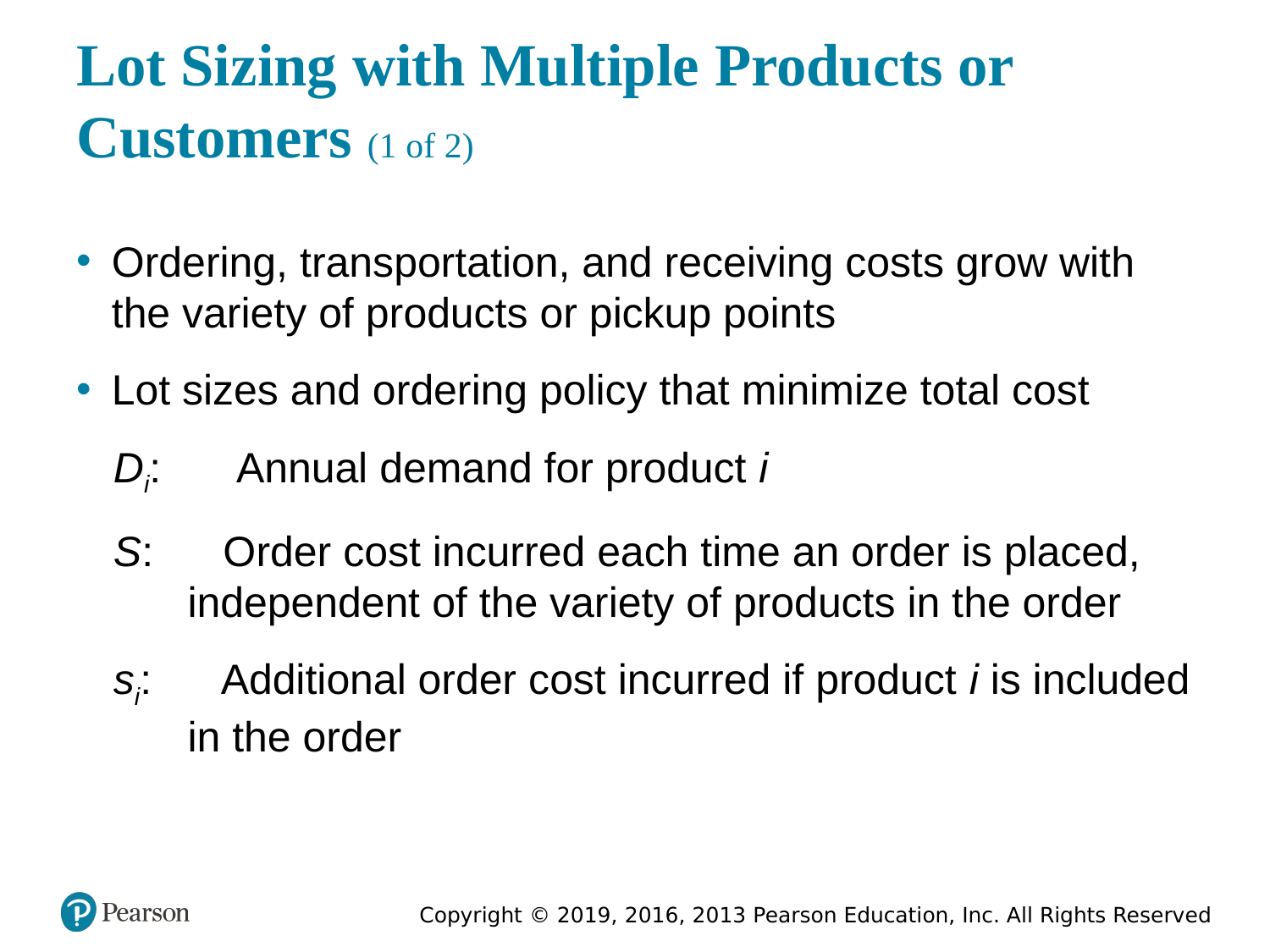

# Lot Sizing with Multiple Products or Customers (1 of 2)
Ordering, transportation, and receiving costs grow with the variety of products or pickup points
Lot sizes and ordering policy that minimize total cost
Di:	   Annual demand for product i
S:	   Order cost incurred each time an order is placed, independent of the variety of products in the order
si:	   Additional order cost incurred if product i is included in the order